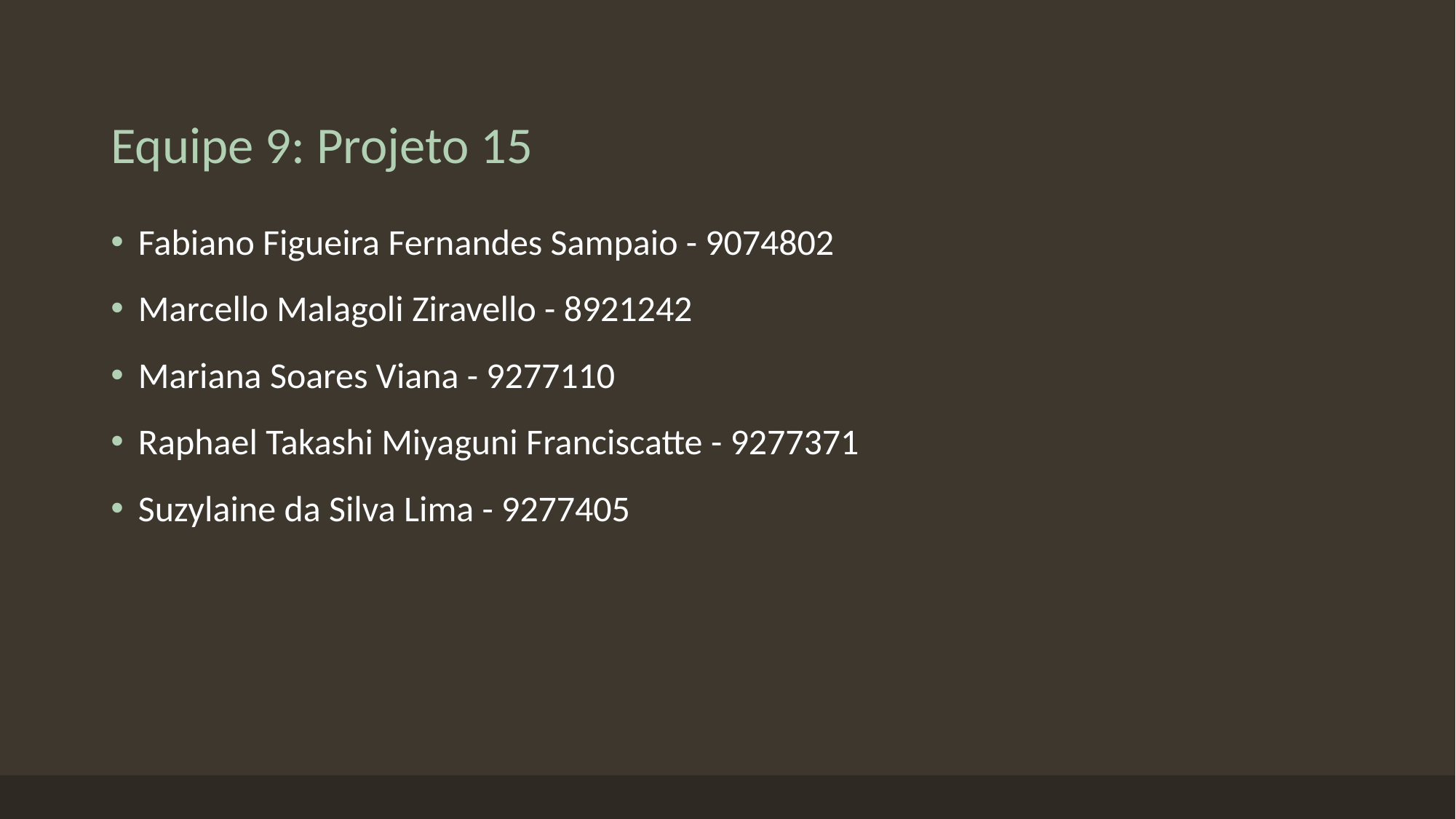

# Equipe 9: Projeto 15
Fabiano Figueira Fernandes Sampaio - 9074802
Marcello Malagoli Ziravello - 8921242
Mariana Soares Viana - 9277110
Raphael Takashi Miyaguni Franciscatte - 9277371
Suzylaine da Silva Lima - 9277405